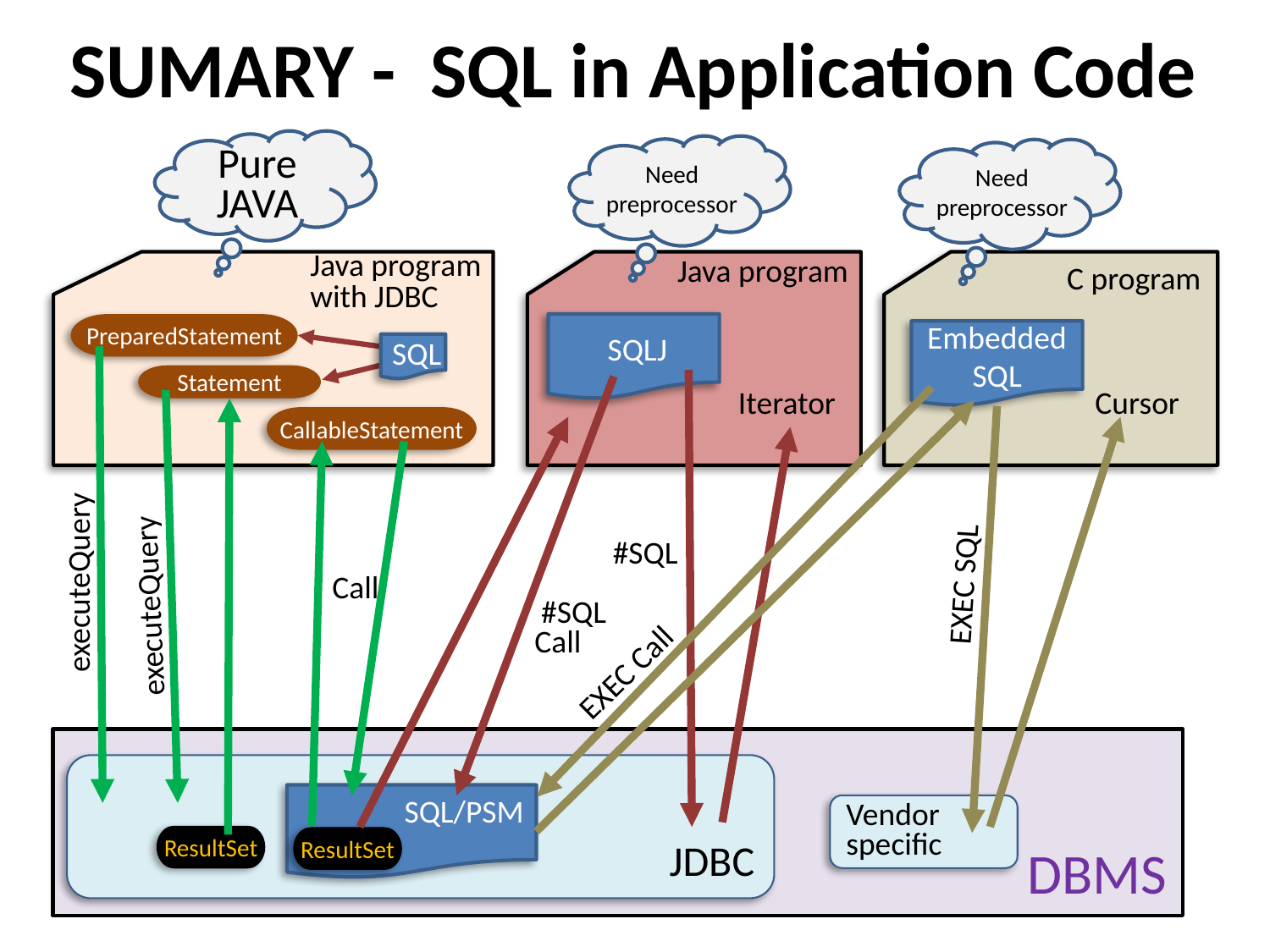

# SUMARY -  SQL in Application Code
Pure JAVA
Java program
with JDBC

PreparedStatement
Statement
executeQuery
executeQuery
JDBC
ResultSet
 SQL
Need preprocessor
Java program

 SQLJ
Iterator
#SQL
Need preprocessor

C program
Embedded SQL
Cursor
EXEC SQL
Vendor specific
#SQL
Call
EXEC Call
CallableStatement
Call
ResultSet
SQL/PSM

DBMS